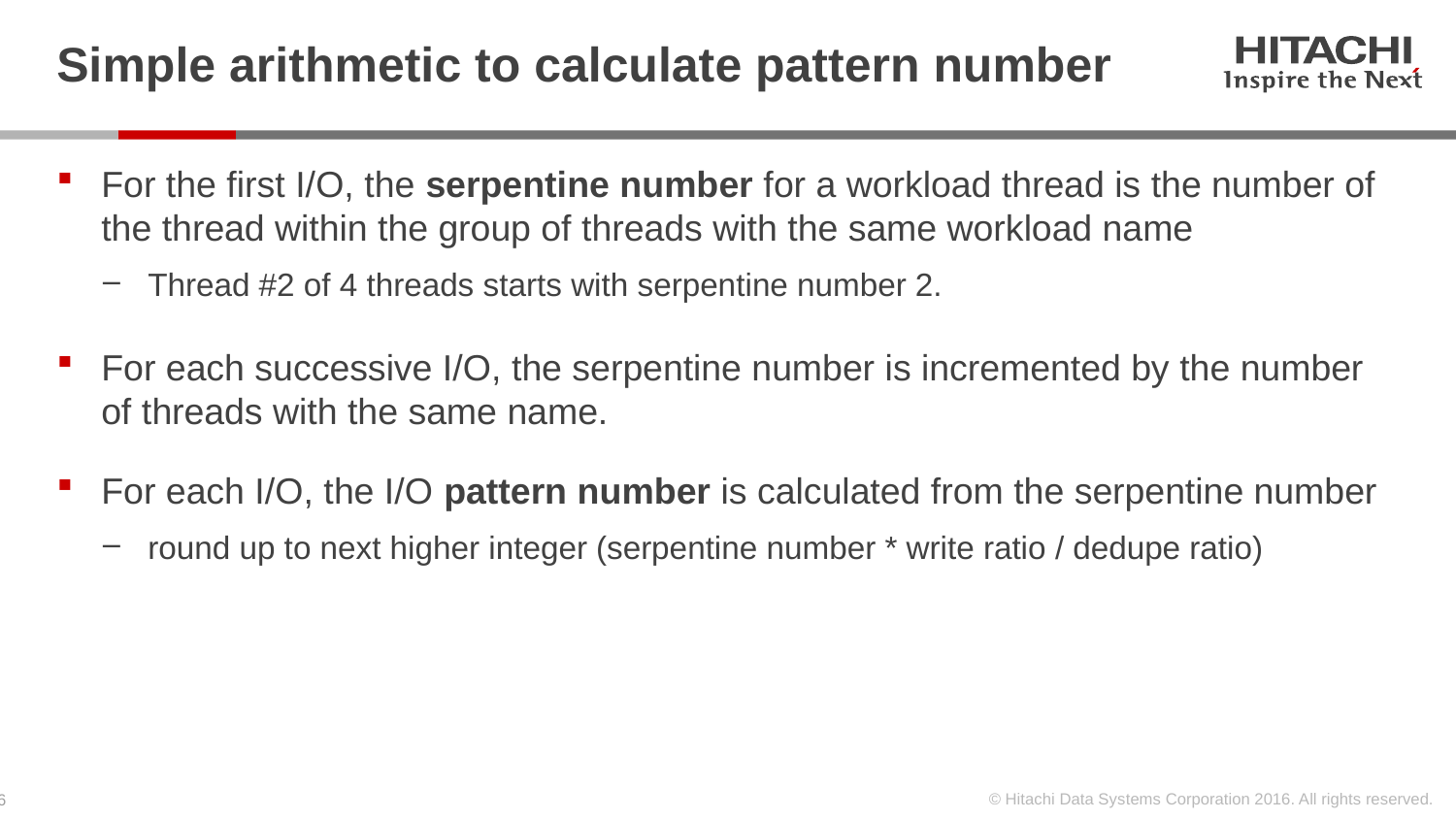

# Simple arithmetic to calculate pattern number
For the first I/O, the serpentine number for a workload thread is the number of the thread within the group of threads with the same workload name
Thread #2 of 4 threads starts with serpentine number 2.
For each successive I/O, the serpentine number is incremented by the number of threads with the same name.
For each I/O, the I/O pattern number is calculated from the serpentine number
round up to next higher integer (serpentine number * write ratio / dedupe ratio)